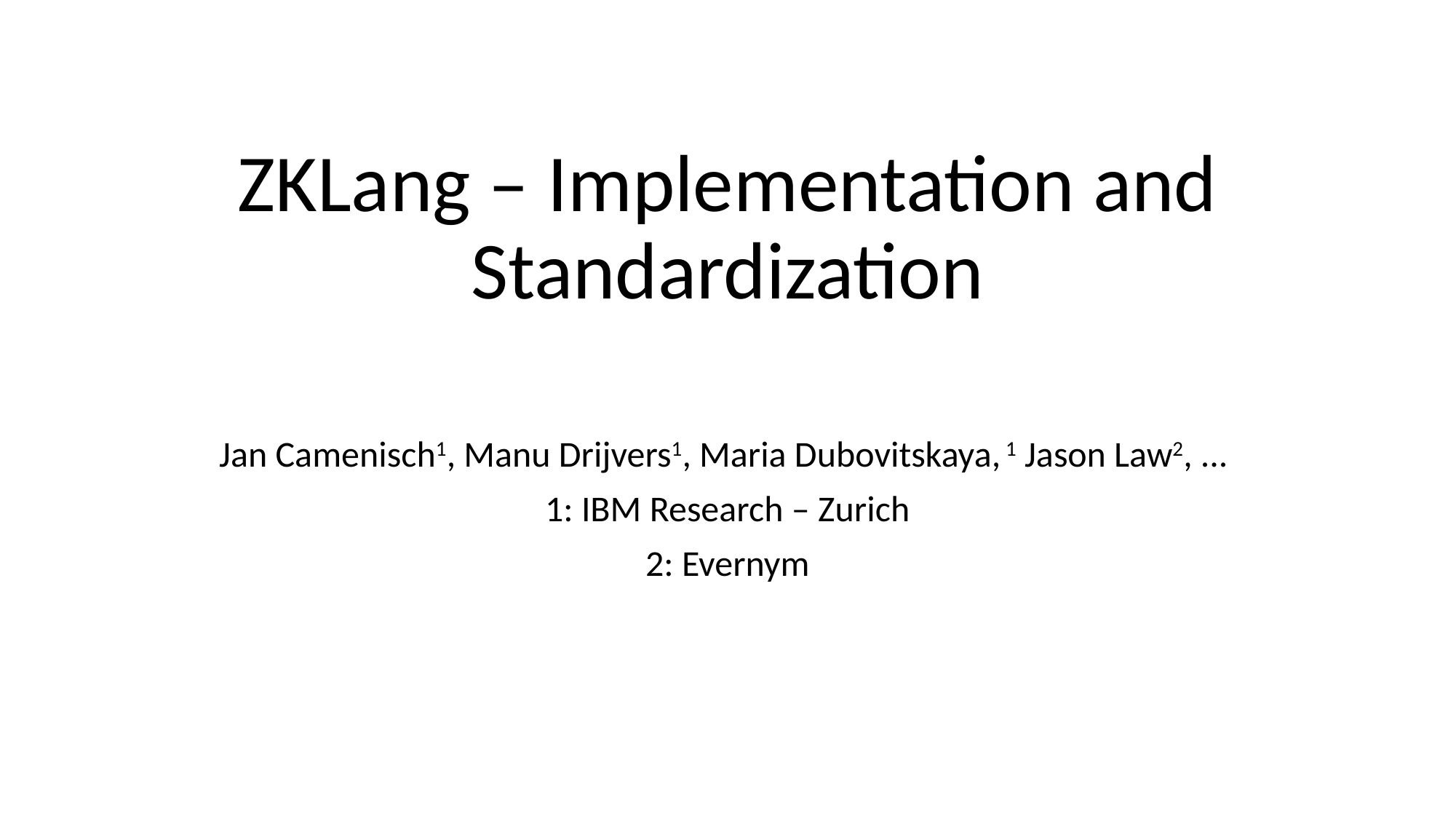

# ZKLang – Implementation and Standardization
Jan Camenisch1, Manu Drijvers1, Maria Dubovitskaya, 1 Jason Law2, ...
1: IBM Research – Zurich
2: Evernym